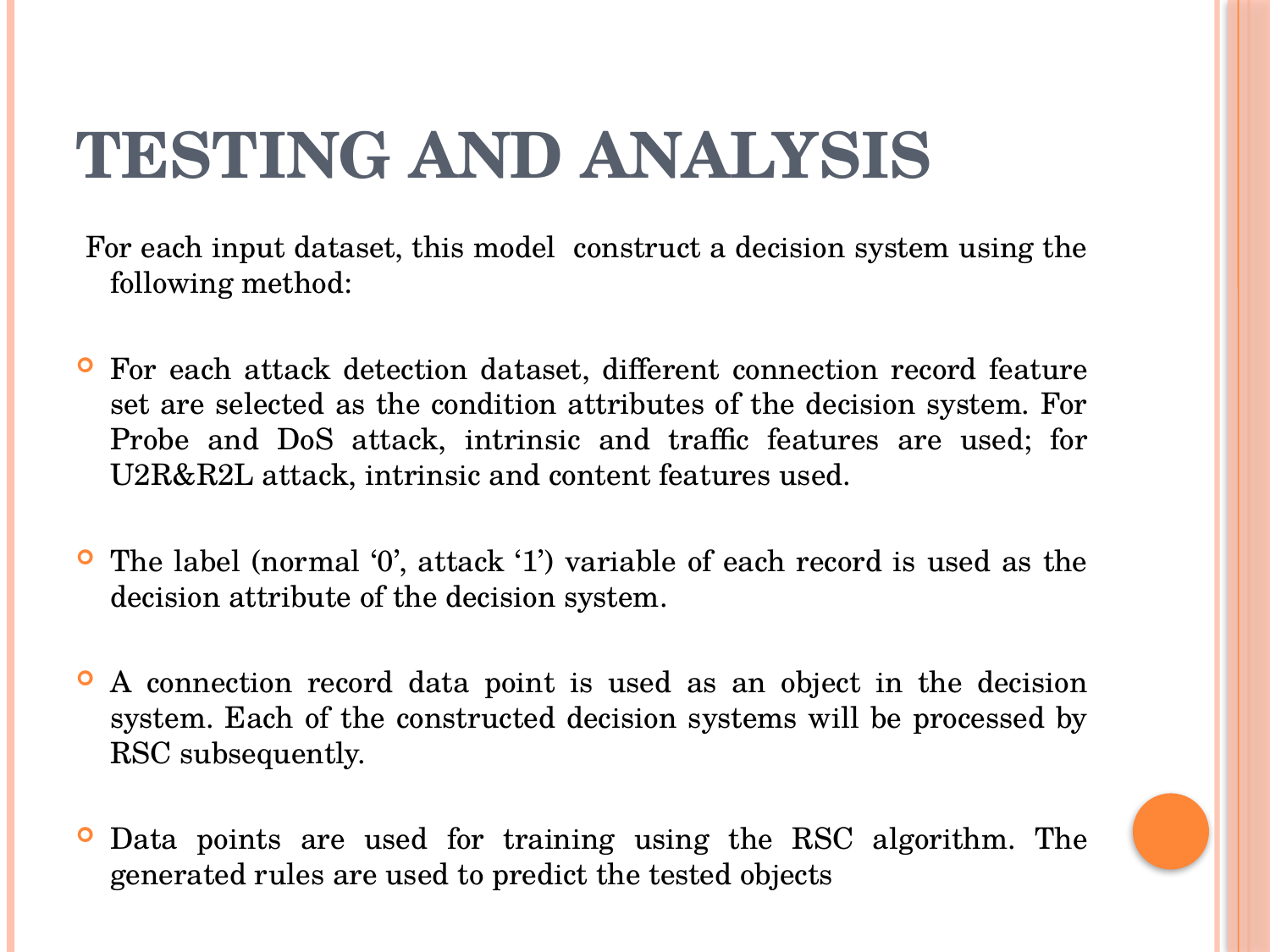

# Testing and Analysis
 For each input dataset, this model  construct a decision system using the following method:

For each attack detection dataset, different connection record feature set are selected as the condition attributes of the decision system. For Probe and DoS attack, intrinsic and traffic features are used; for U2R&R2L attack, intrinsic and content features used.

The label (normal ‘0’, attack ‘1’) variable of each record is used as the decision attribute of the decision system.

A connection record data point is used as an object in the decision system. Each of the constructed decision systems will be processed by RSC subsequently.

Data points are used for training using the RSC algorithm. The generated rules are used to predict the tested objects